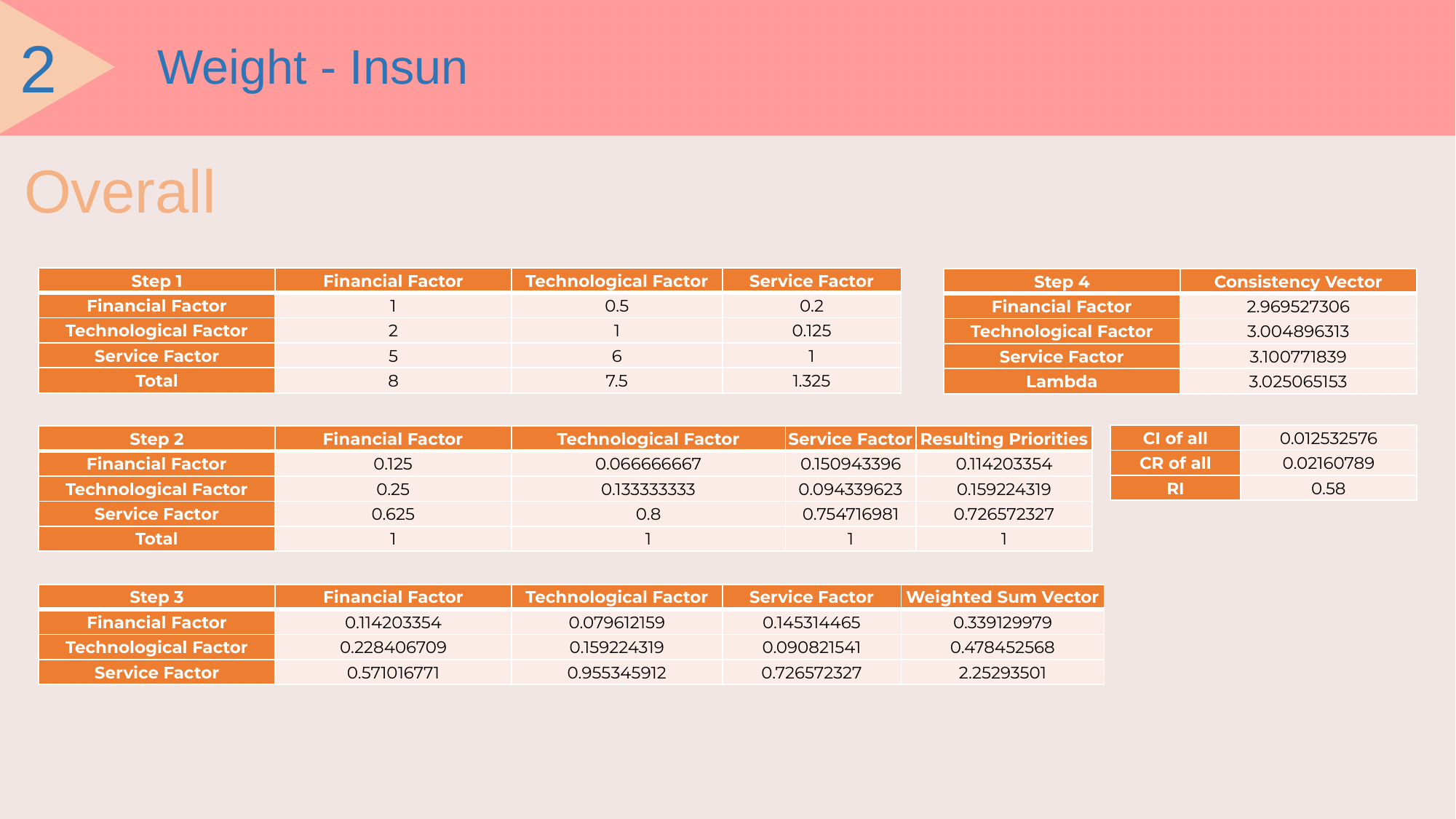

2
Weight - Insun

Overall
| Step 1 | Financial Factor | Technological Factor | Service Factor |
| --- | --- | --- | --- |
| Financial Factor | 1 | 0.5 | 0.2 |
| Technological Factor | 2 | 1 | 0.125 |
| Service Factor | 5 | 6 | 1 |
| Total | 8 | 7.5 | 1.325 |
| Step 4 | Consistency Vector |
| --- | --- |
| Financial Factor | 2.969527306 |
| Technological Factor | 3.004896313 |
| Service Factor | 3.100771839 |
| Lambda | 3.025065153 |
| CI of all | 0.012532576 |
| --- | --- |
| CR of all | 0.02160789 |
| RI | 0.58 |
| Step 2 | Financial Factor | Technological Factor | Service Factor | Resulting Priorities |
| --- | --- | --- | --- | --- |
| Financial Factor | 0.125 | 0.066666667 | 0.150943396 | 0.114203354 |
| Technological Factor | 0.25 | 0.133333333 | 0.094339623 | 0.159224319 |
| Service Factor | 0.625 | 0.8 | 0.754716981 | 0.726572327 |
| Total | 1 | 1 | 1 | 1 |
| Step 3 | Financial Factor | Technological Factor | Service Factor | Weighted Sum Vector |
| --- | --- | --- | --- | --- |
| Financial Factor | 0.114203354 | 0.079612159 | 0.145314465 | 0.339129979 |
| Technological Factor | 0.228406709 | 0.159224319 | 0.090821541 | 0.478452568 |
| Service Factor | 0.571016771 | 0.955345912 | 0.726572327 | 2.25293501 |